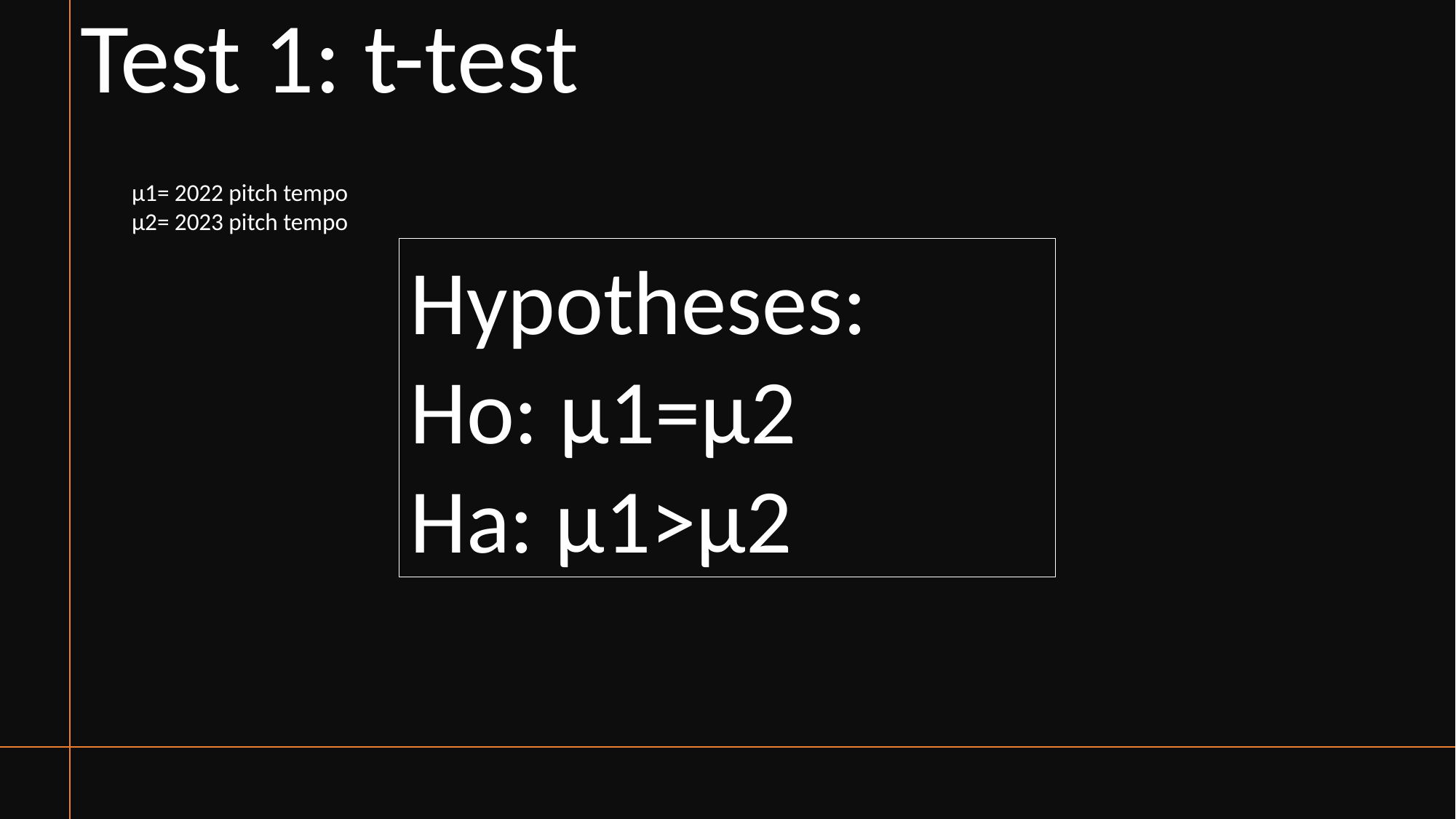

# Test 1: t-test
µ1= 2022 pitch tempo
µ2= 2023 pitch tempo
Hypotheses:
Ho: µ1=µ2
Ha: µ1>µ2